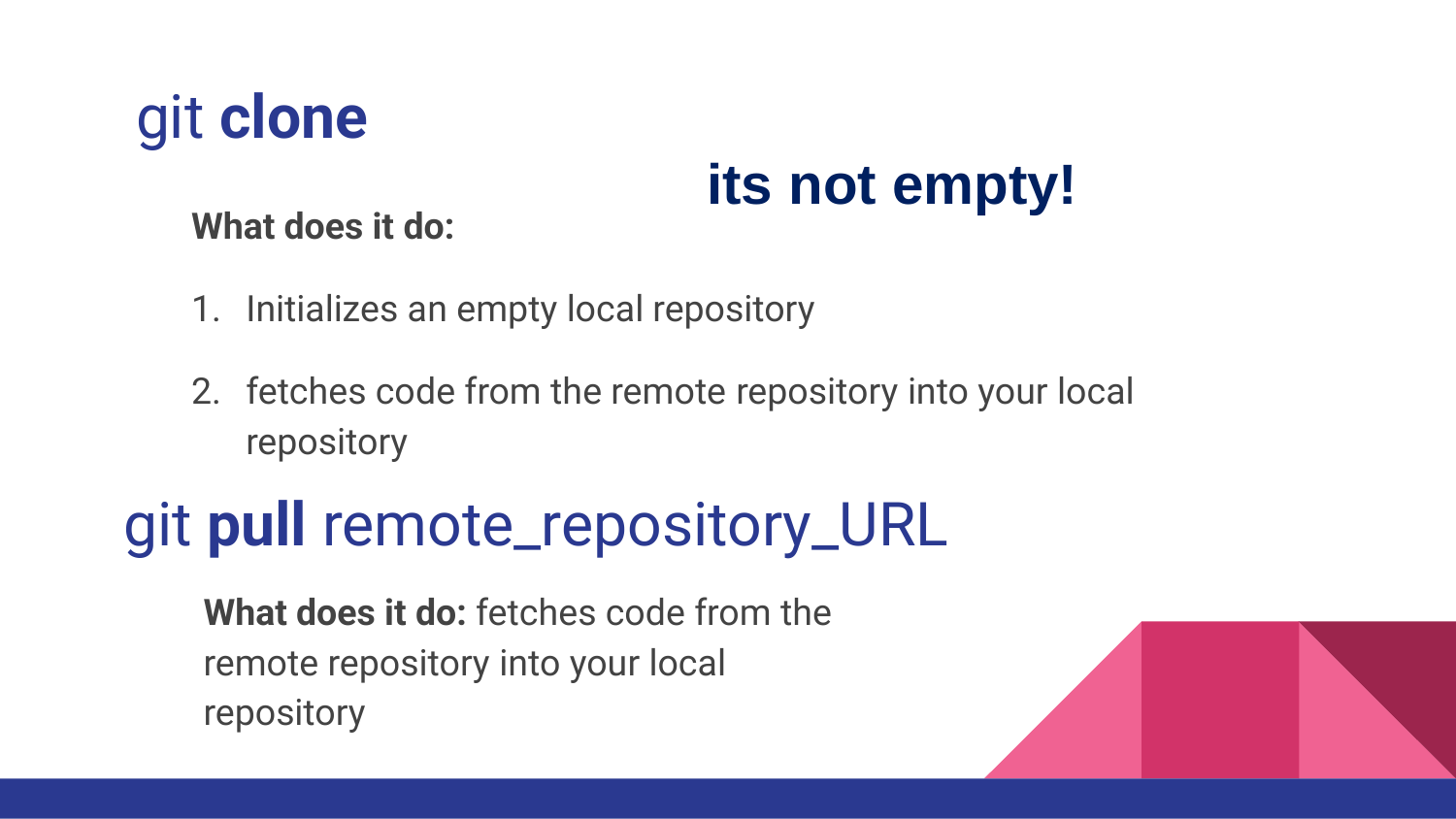

# git clone
its not empty!
What does it do:
Initializes an empty local repository
fetches code from the remote repository into your local repository

git pull remote_repository_URL
What does it do: fetches code from the remote repository into your local repository